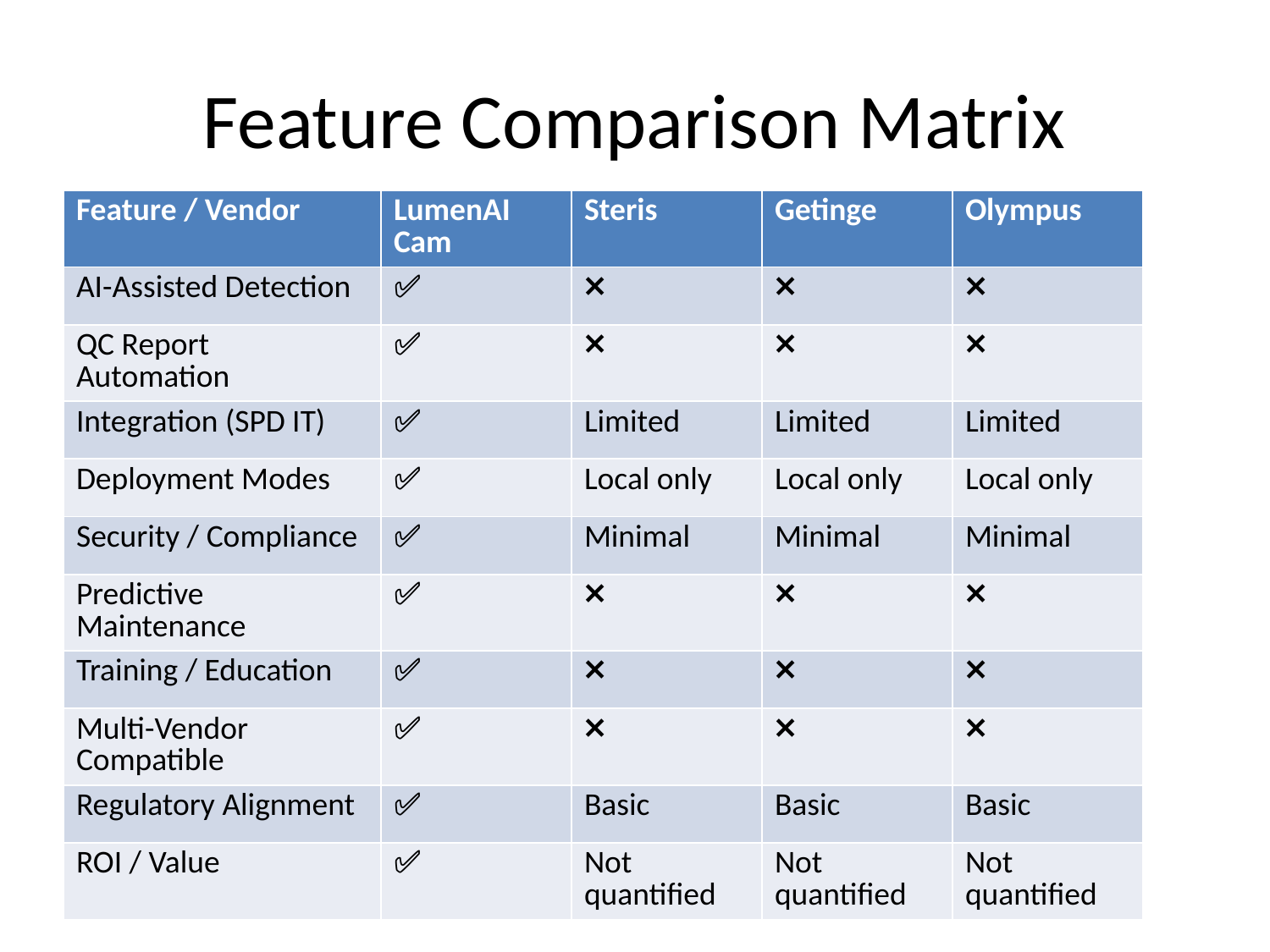

# Feature Comparison Matrix
| Feature / Vendor | LumenAI Cam | Steris | Getinge | Olympus |
| --- | --- | --- | --- | --- |
| AI-Assisted Detection | ✅ | ❌ | ❌ | ❌ |
| QC Report Automation | ✅ | ❌ | ❌ | ❌ |
| Integration (SPD IT) | ✅ | Limited | Limited | Limited |
| Deployment Modes | ✅ | Local only | Local only | Local only |
| Security / Compliance | ✅ | Minimal | Minimal | Minimal |
| Predictive Maintenance | ✅ | ❌ | ❌ | ❌ |
| Training / Education | ✅ | ❌ | ❌ | ❌ |
| Multi-Vendor Compatible | ✅ | ❌ | ❌ | ❌ |
| Regulatory Alignment | ✅ | Basic | Basic | Basic |
| ROI / Value | ✅ | Not quantified | Not quantified | Not quantified |